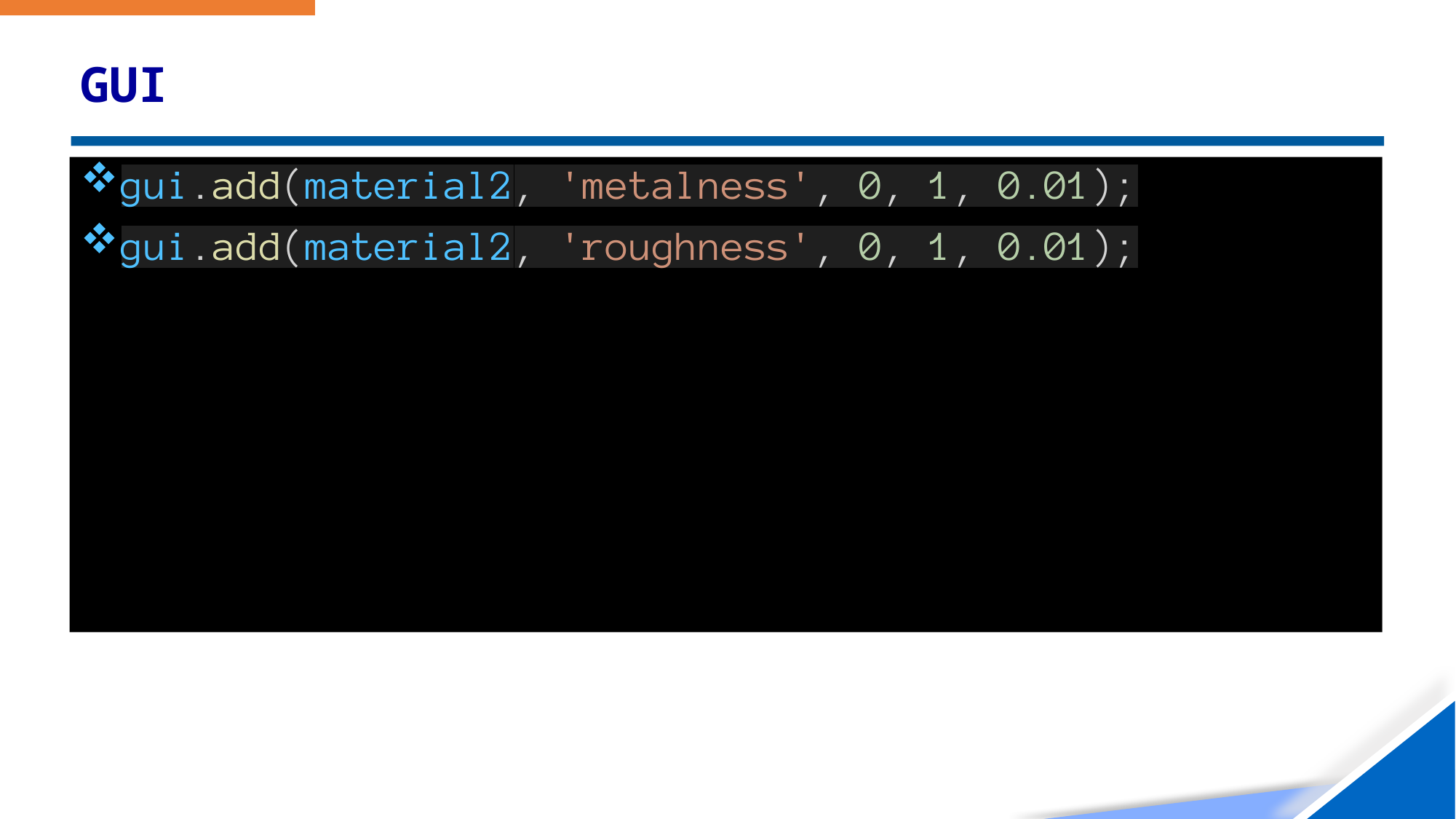

# GUI
gui.add(material2, 'metalness', 0, 1, 0.01);
gui.add(material2, 'roughness', 0, 1, 0.01);